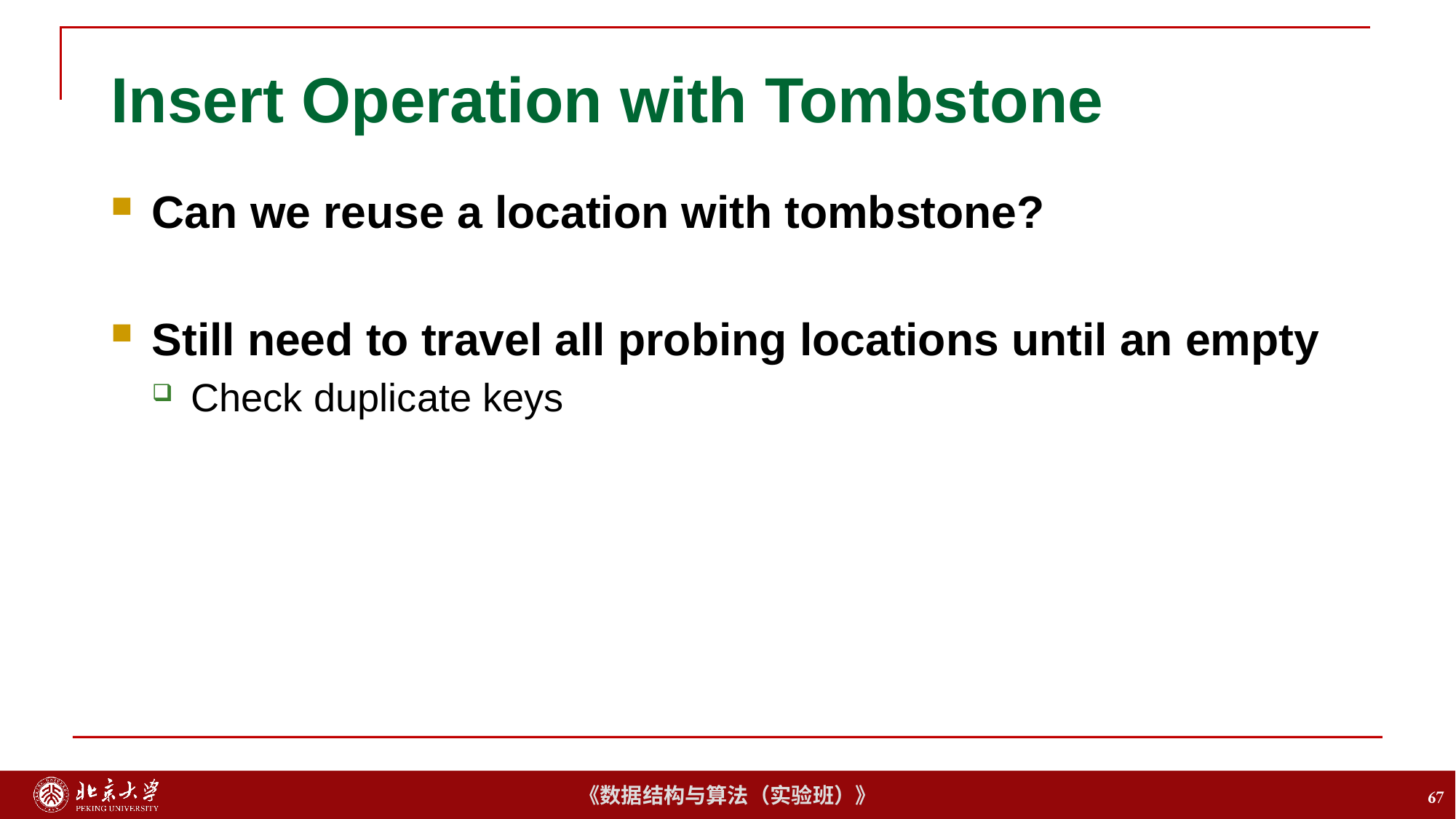

# Insert Operation with Tombstone
Can we reuse a location with tombstone?

Still need to travel all probing locations until an empty
Check duplicate keys
67